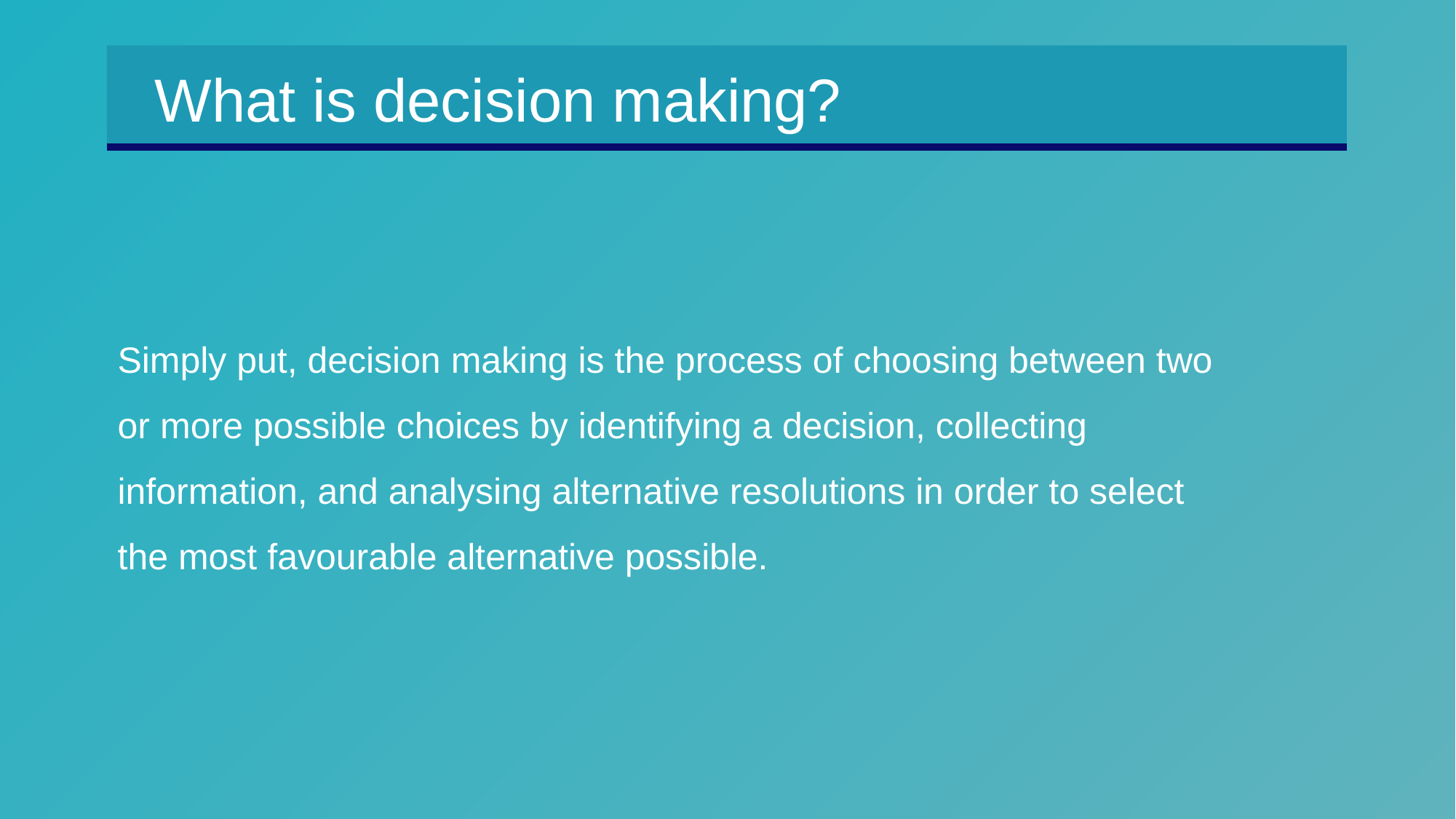

What is decision making?
Simply put, decision making is the process of choosing between two or more possible choices by identifying a decision, collecting information, and analysing alternative resolutions in order to select the most favourable alternative possible.